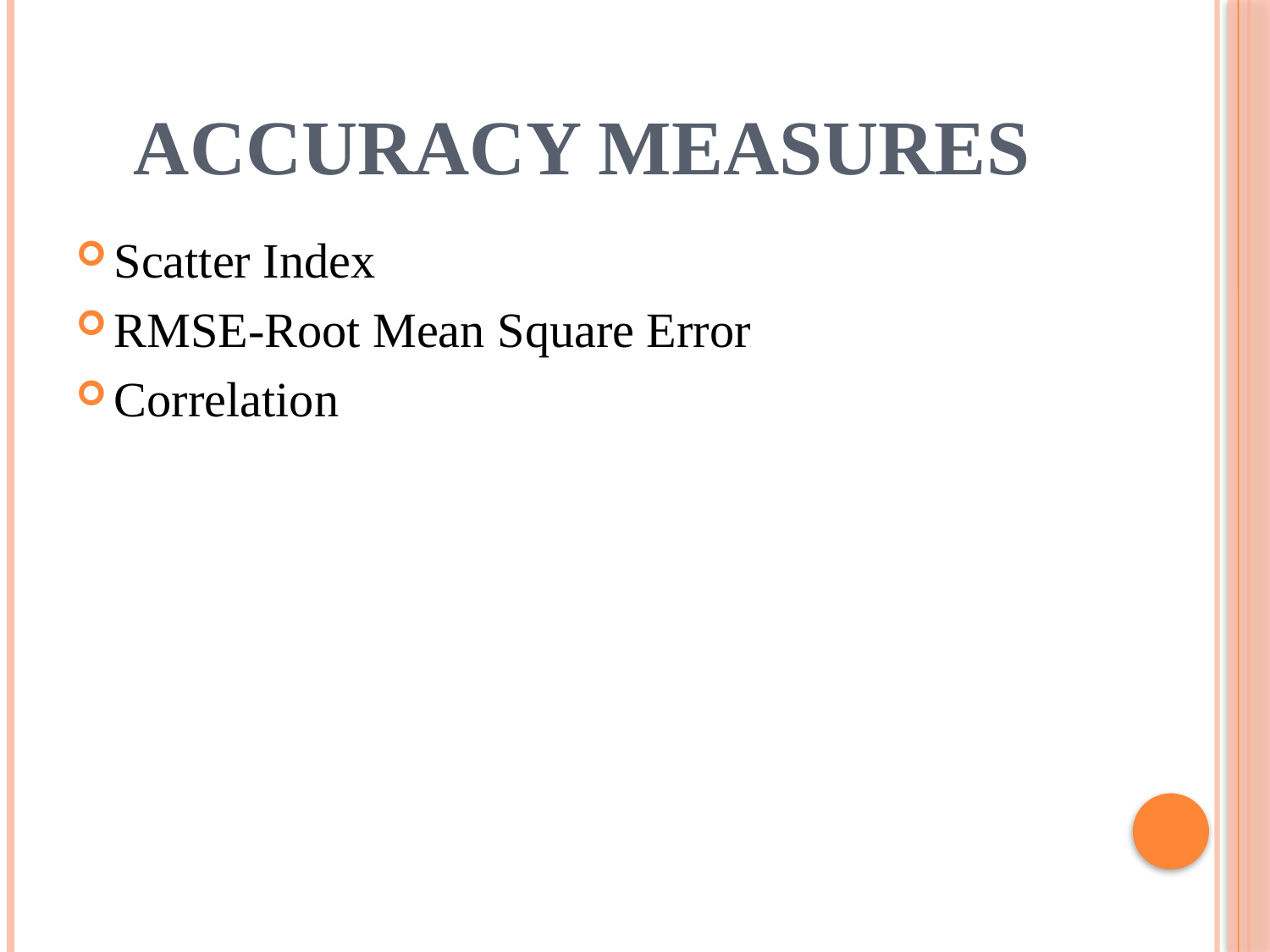

# Accuracy Measures
Scatter Index
RMSE-Root Mean Square Error
Correlation